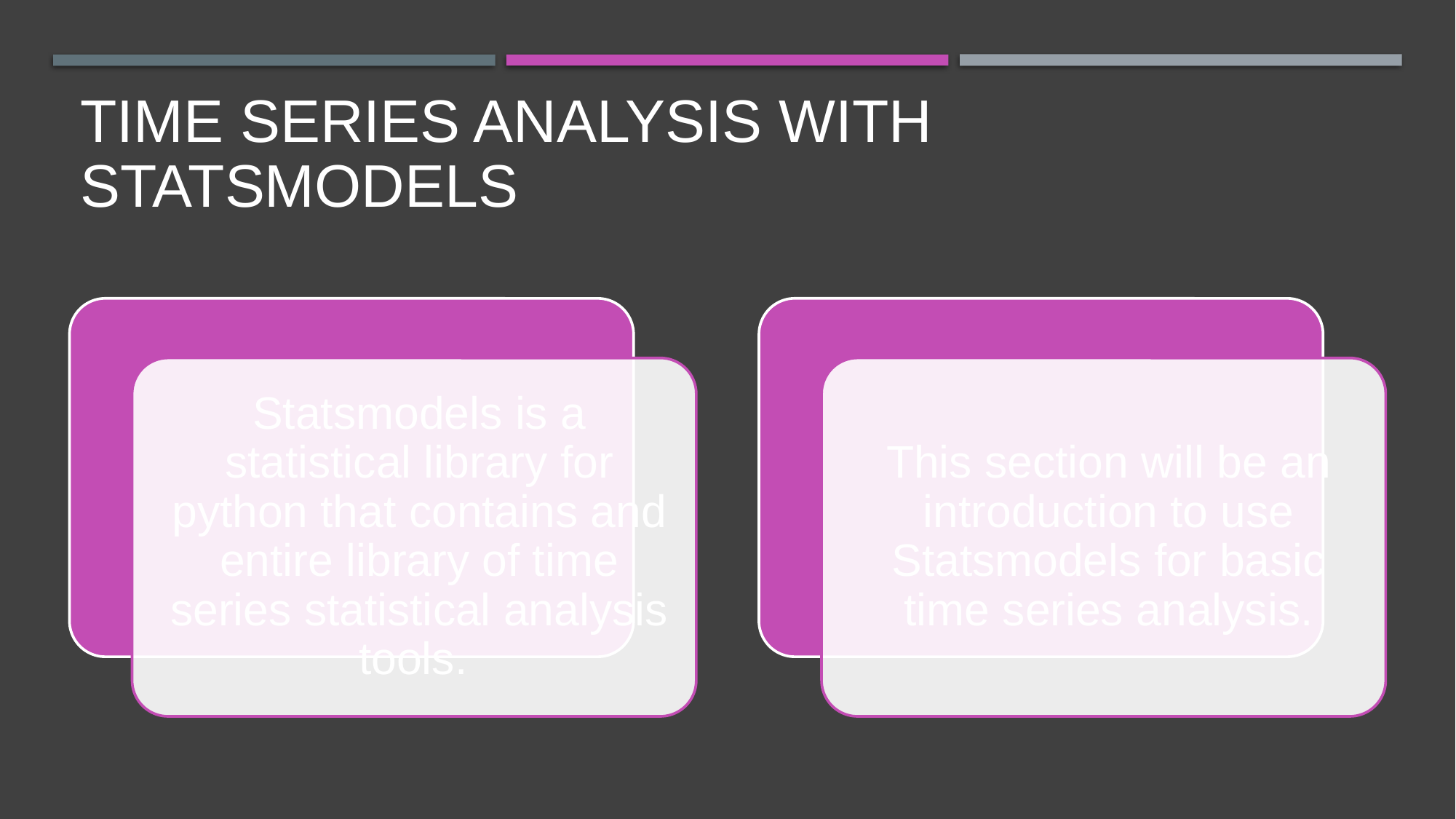

# Time series analysis with statsmodels
Statsmodels is a statistical library for python that contains and entire library of time series statistical analysis tools.
This section will be an introduction to use Statsmodels for basic time series analysis.